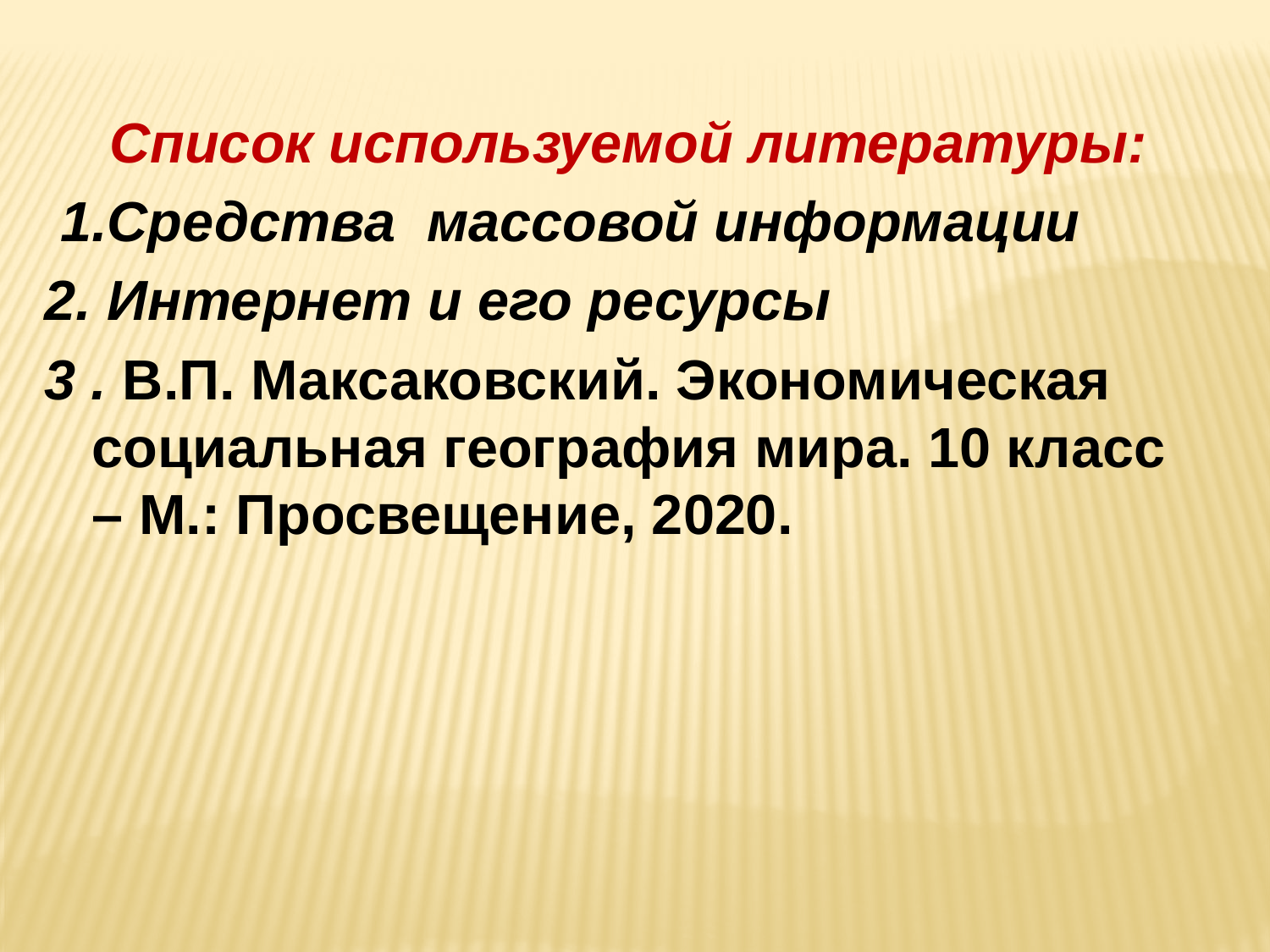

Список используемой литературы:
 1.Средства  массовой информации
2. Интернет и его ресурсы
3 . В.П. Максаковский. Экономическая социальная география мира. 10 класс – М.: Просвещение, 2020.